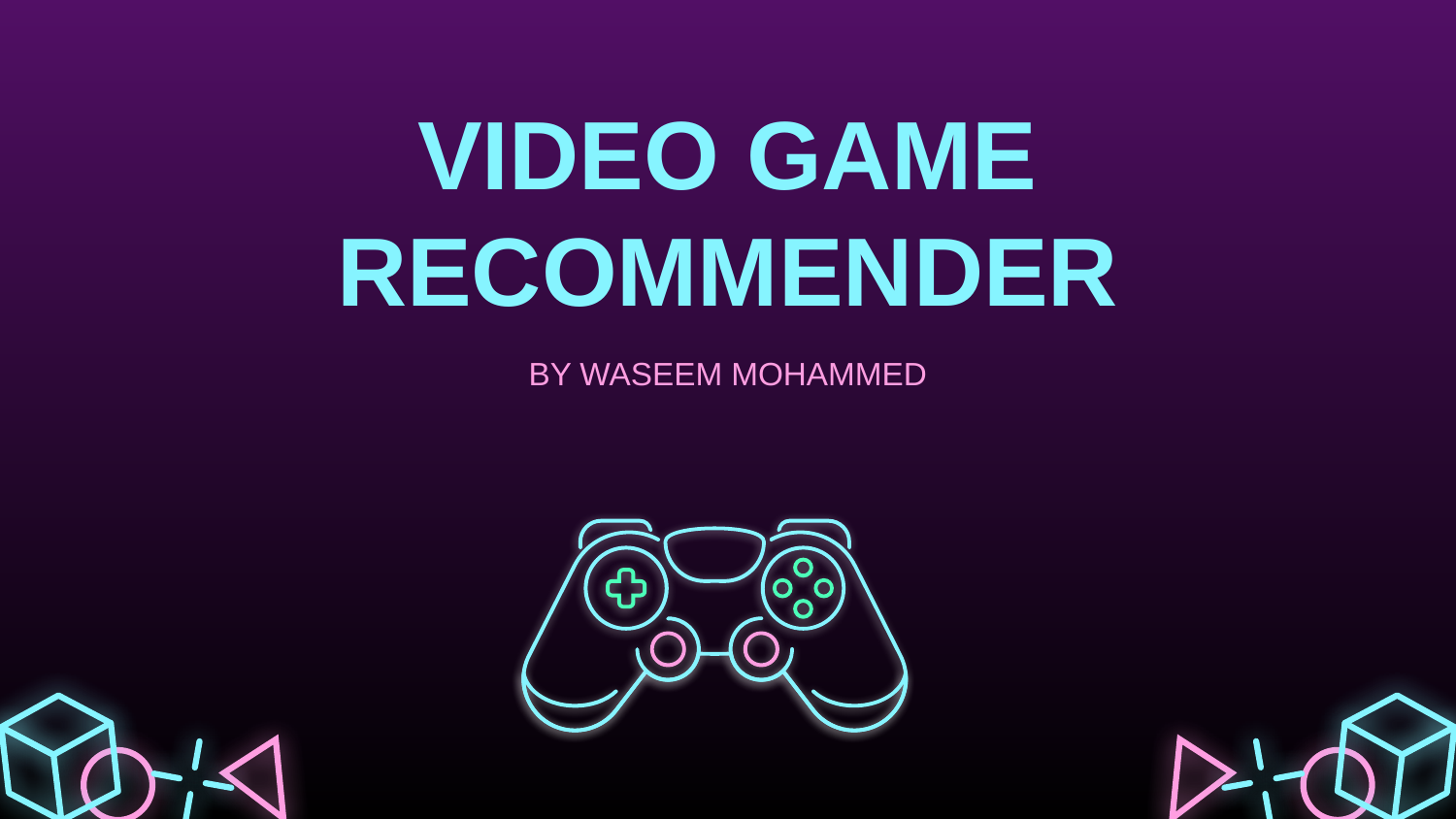

# VIDEO GAME RECOMMENDER
BY WASEEM MOHAMMED